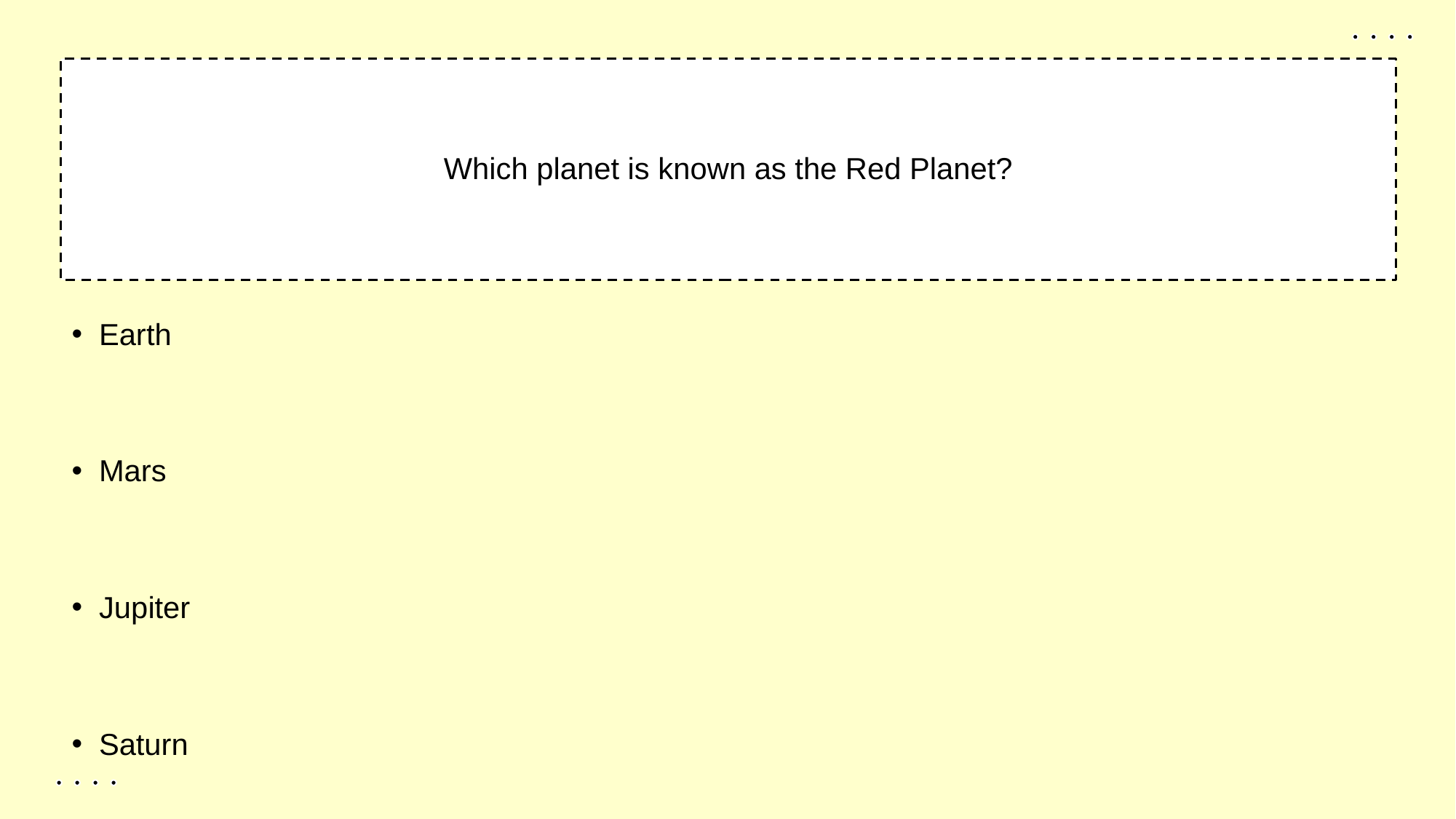

1
Which planet is known as the Red Planet?
Earth
Mars
Jupiter
Saturn